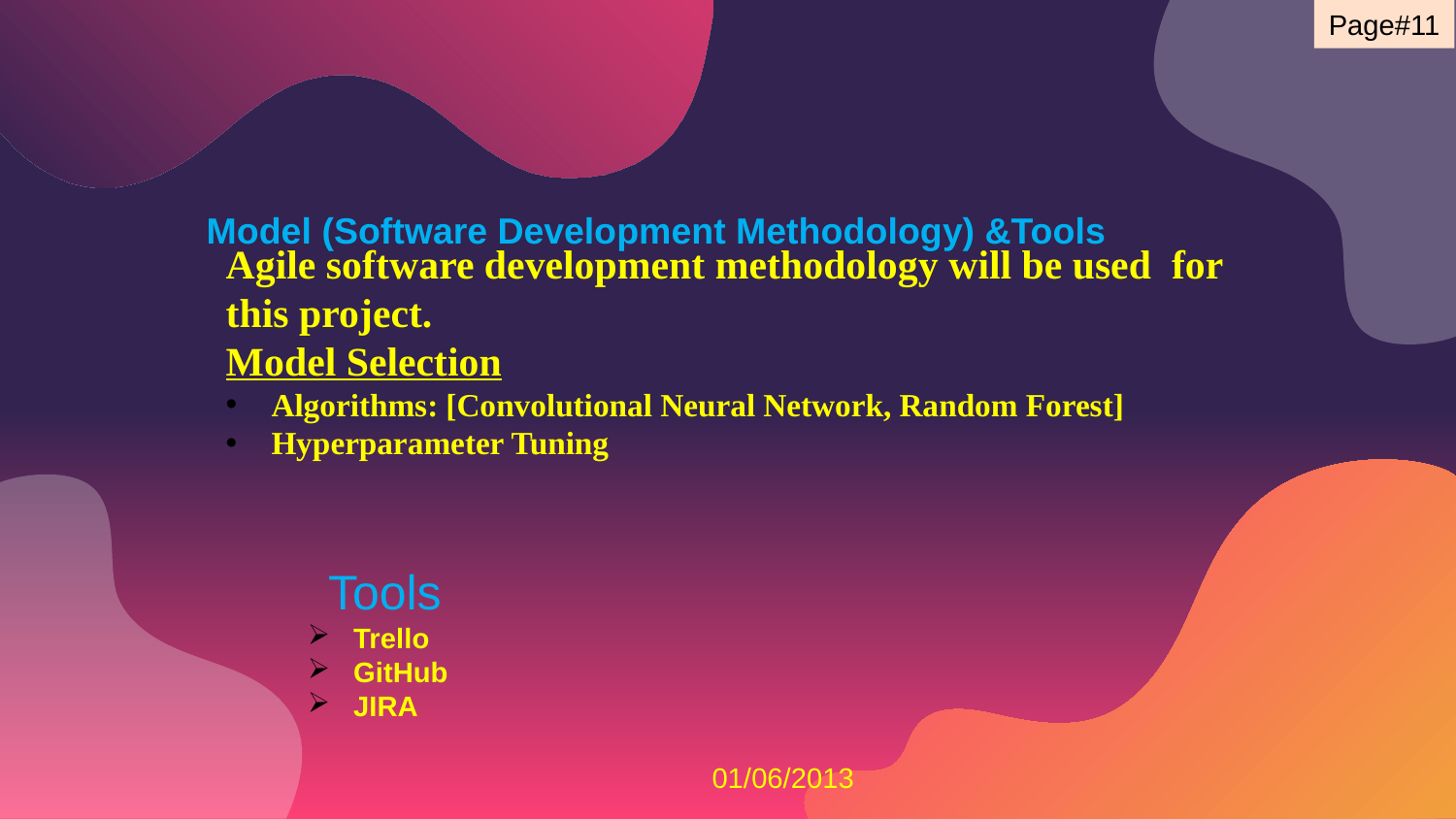

Page#11
# Model (Software Development Methodology) &Tools
Agile software development methodology will be used  for this project.
Model Selection
Algorithms: [Convolutional Neural Network, Random Forest]
Hyperparameter Tuning

Tools
Trello
GitHub
JIRA
01/06/2013